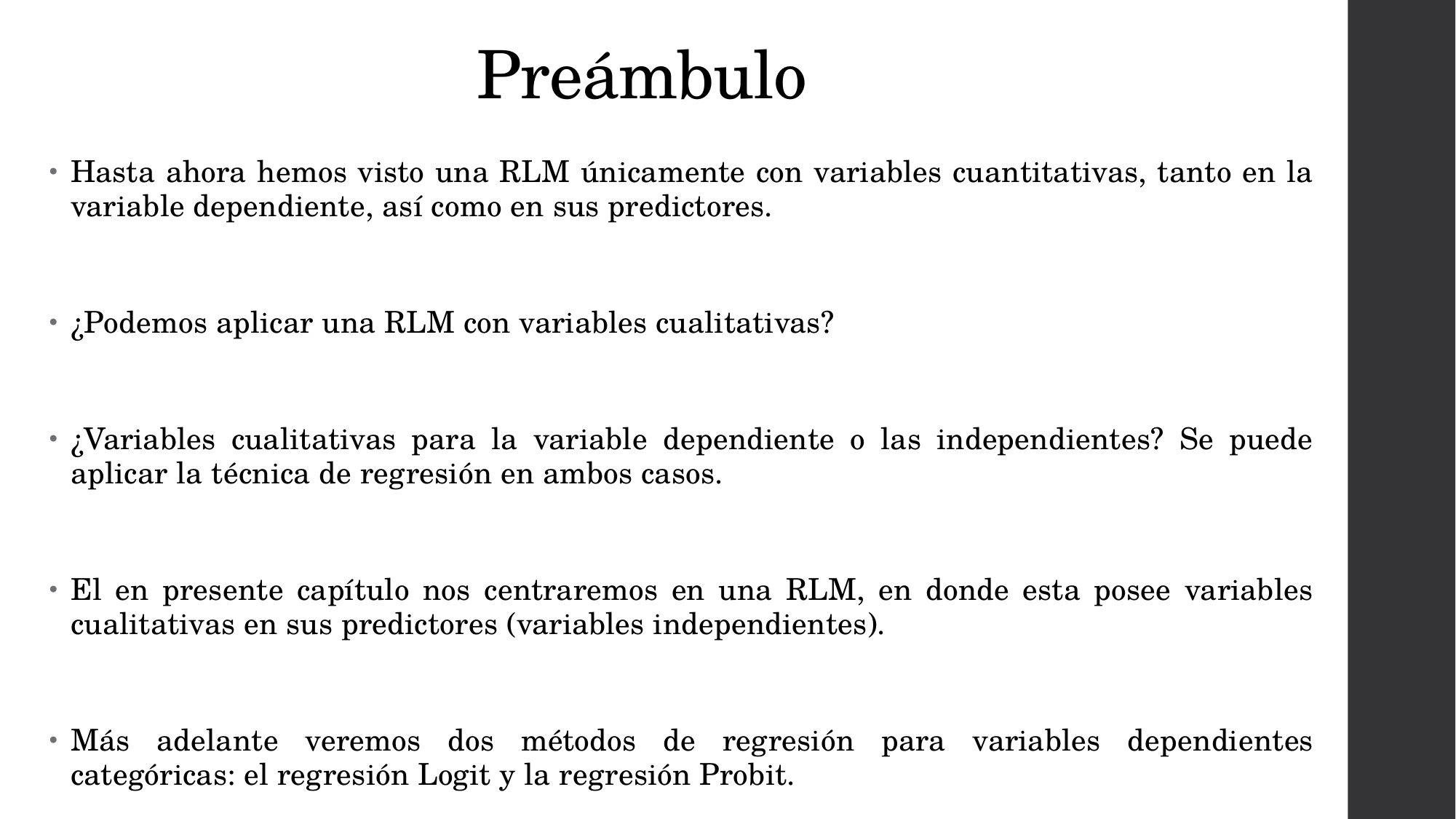

# Preámbulo
Hasta ahora hemos visto una RLM únicamente con variables cuantitativas, tanto en la variable dependiente, así como en sus predictores.

¿Podemos aplicar una RLM con variables cualitativas?

¿Variables cualitativas para la variable dependiente o las independientes? Se puede aplicar la técnica de regresión en ambos casos.

El en presente capítulo nos centraremos en una RLM, en donde esta posee variables cualitativas en sus predictores (variables independientes).

Más adelante veremos dos métodos de regresión para variables dependientes categóricas: el regresión Logit y la regresión Probit.